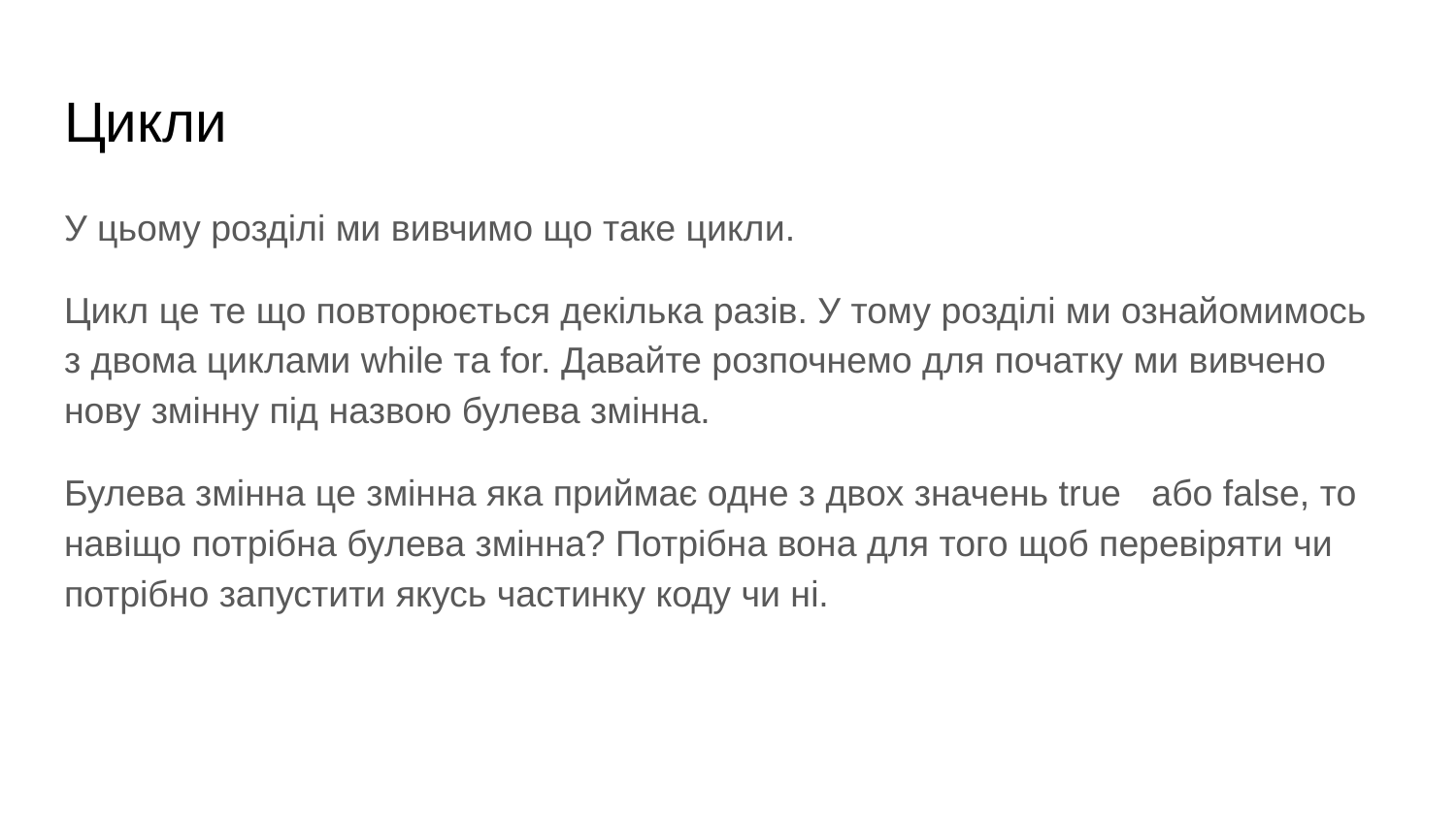

# Цикли
У цьому розділі ми вивчимо що таке цикли.
Цикл це те що повторюється декілька разів. У тому розділі ми ознайомимось з двома циклами while та for. Давайте розпочнемо для початку ми вивчено нову змінну під назвою булева змінна.
Булева змінна це змінна яка приймає одне з двох значень true   або false, то навіщо потрібна булева змінна? Потрібна вона для того щоб перевіряти чи потрібно запустити якусь частинку коду чи ні.